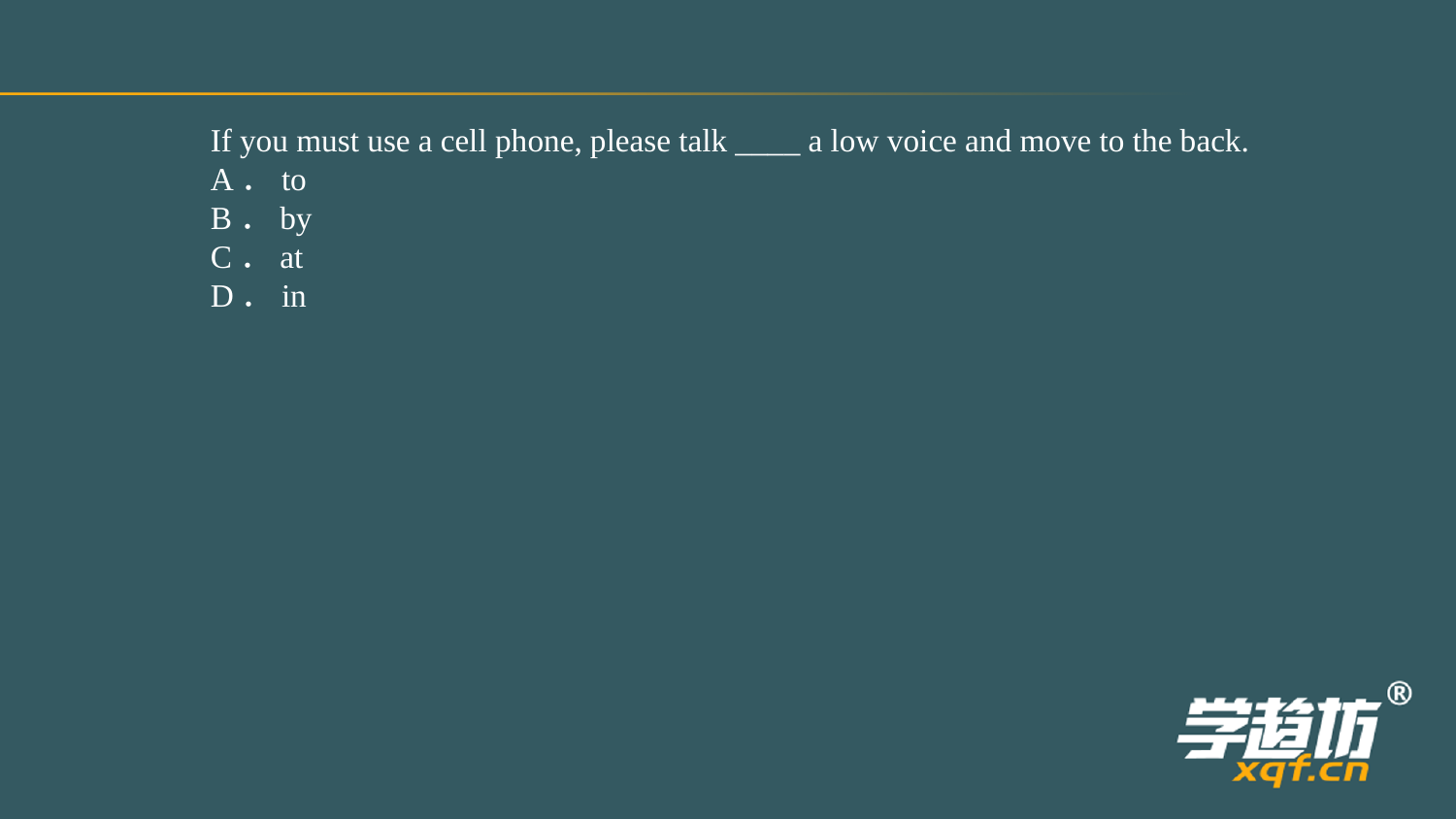

If you must use a cell phone, please talk ____ a low voice and move to the back.
A．to
B．by
C．at
D．in